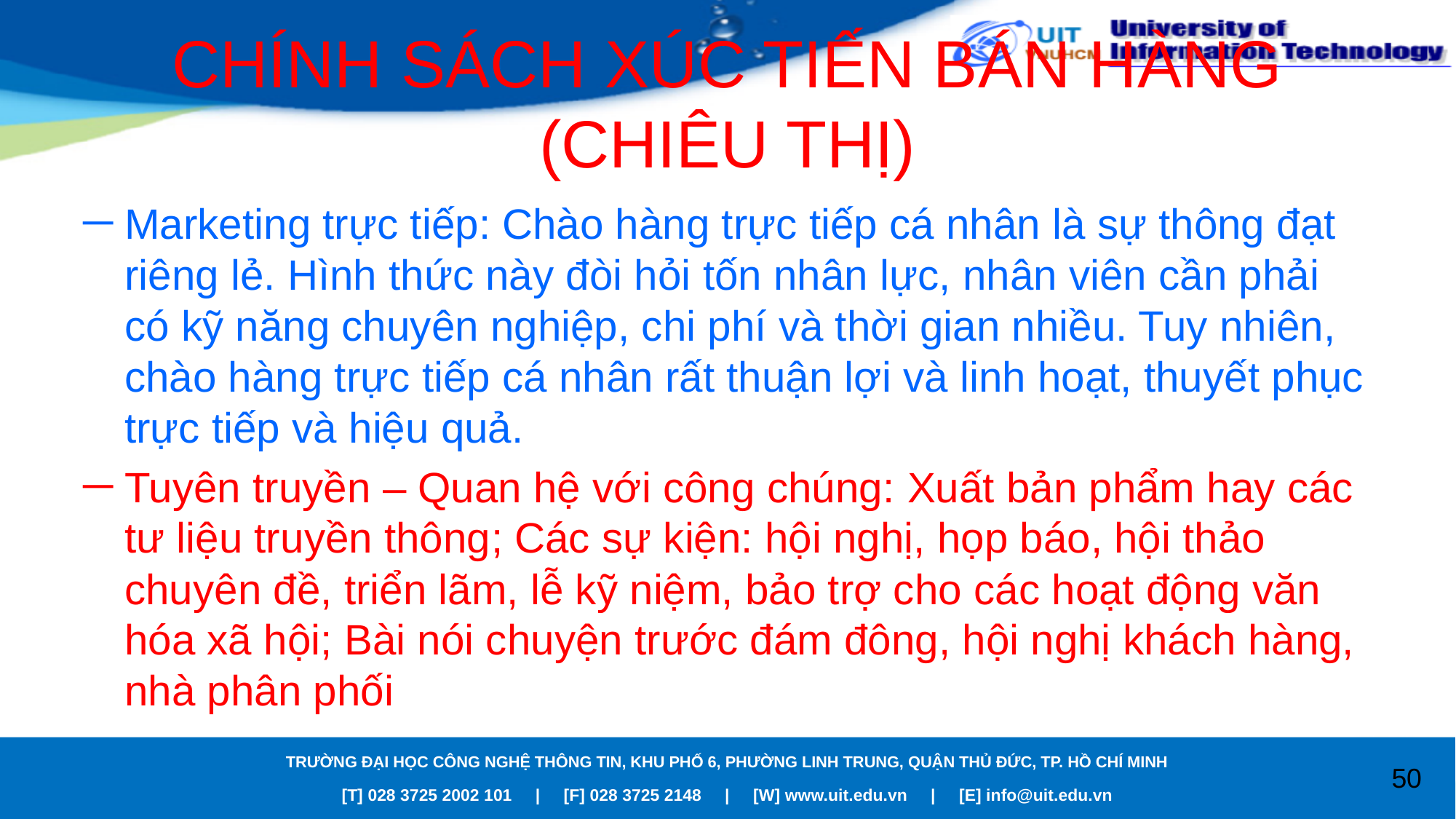

# CHÍNH SÁCH XÚC TIẾN BÁN HÀNG (CHIÊU THỊ)
Marketing trực tiếp: Chào hàng trực tiếp cá nhân là sự thông đạt riêng lẻ. Hình thức này đòi hỏi tốn nhân lực, nhân viên cần phải có kỹ năng chuyên nghiệp, chi phí và thời gian nhiều. Tuy nhiên, chào hàng trực tiếp cá nhân rất thuận lợi và linh hoạt, thuyết phục trực tiếp và hiệu quả.
Tuyên truyền – Quan hệ với công chúng: Xuất bản phẩm hay các tư liệu truyền thông; Các sự kiện: hội nghị, họp báo, hội thảo chuyên đề, triển lãm, lễ kỹ niệm, bảo trợ cho các hoạt động văn hóa xã hội; Bài nói chuyện trước đám đông, hội nghị khách hàng, nhà phân phối